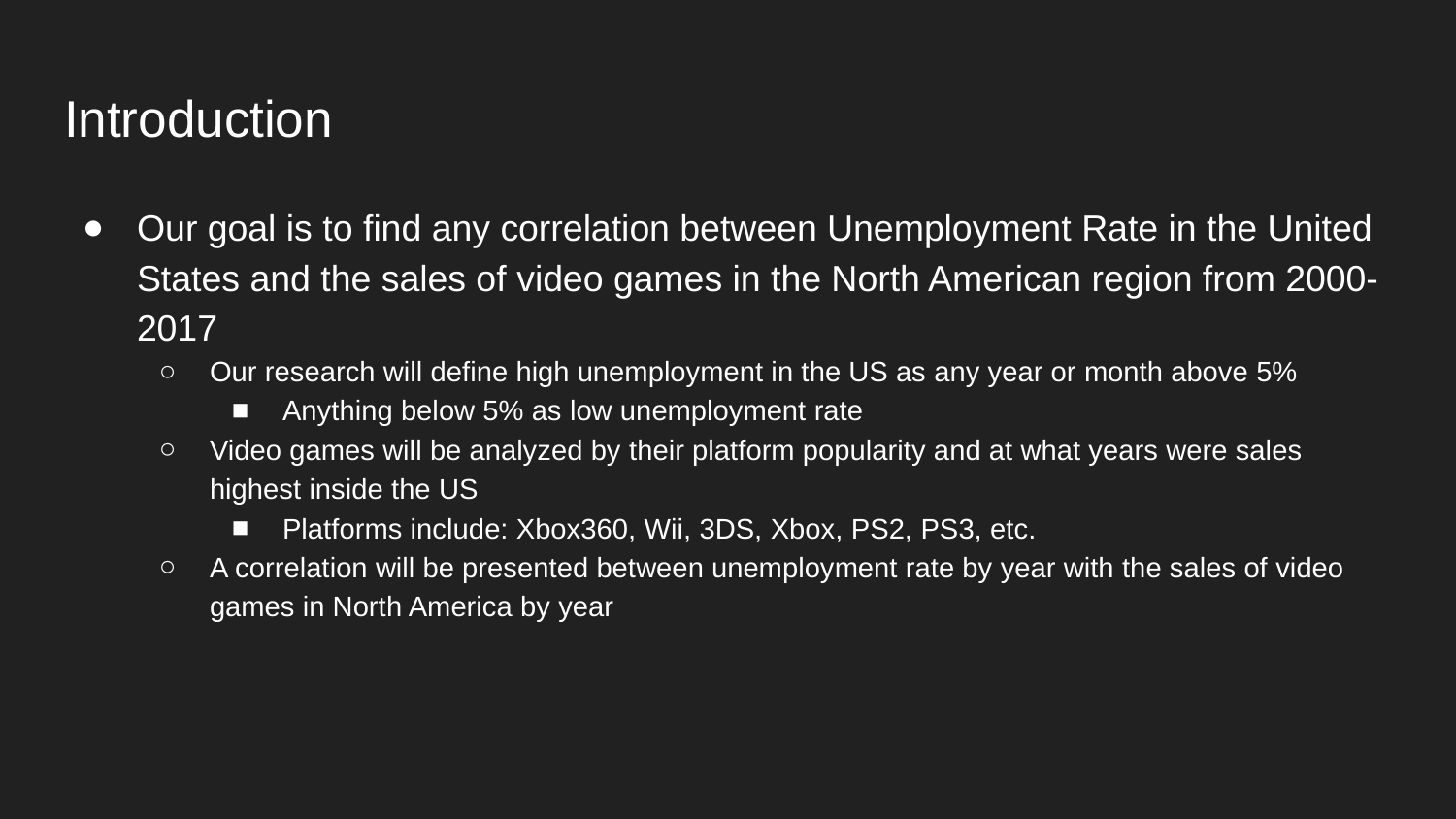

# Introduction
Our goal is to find any correlation between Unemployment Rate in the United States and the sales of video games in the North American region from 2000-2017
Our research will define high unemployment in the US as any year or month above 5%
Anything below 5% as low unemployment rate
Video games will be analyzed by their platform popularity and at what years were sales highest inside the US
Platforms include: Xbox360, Wii, 3DS, Xbox, PS2, PS3, etc.
A correlation will be presented between unemployment rate by year with the sales of video games in North America by year